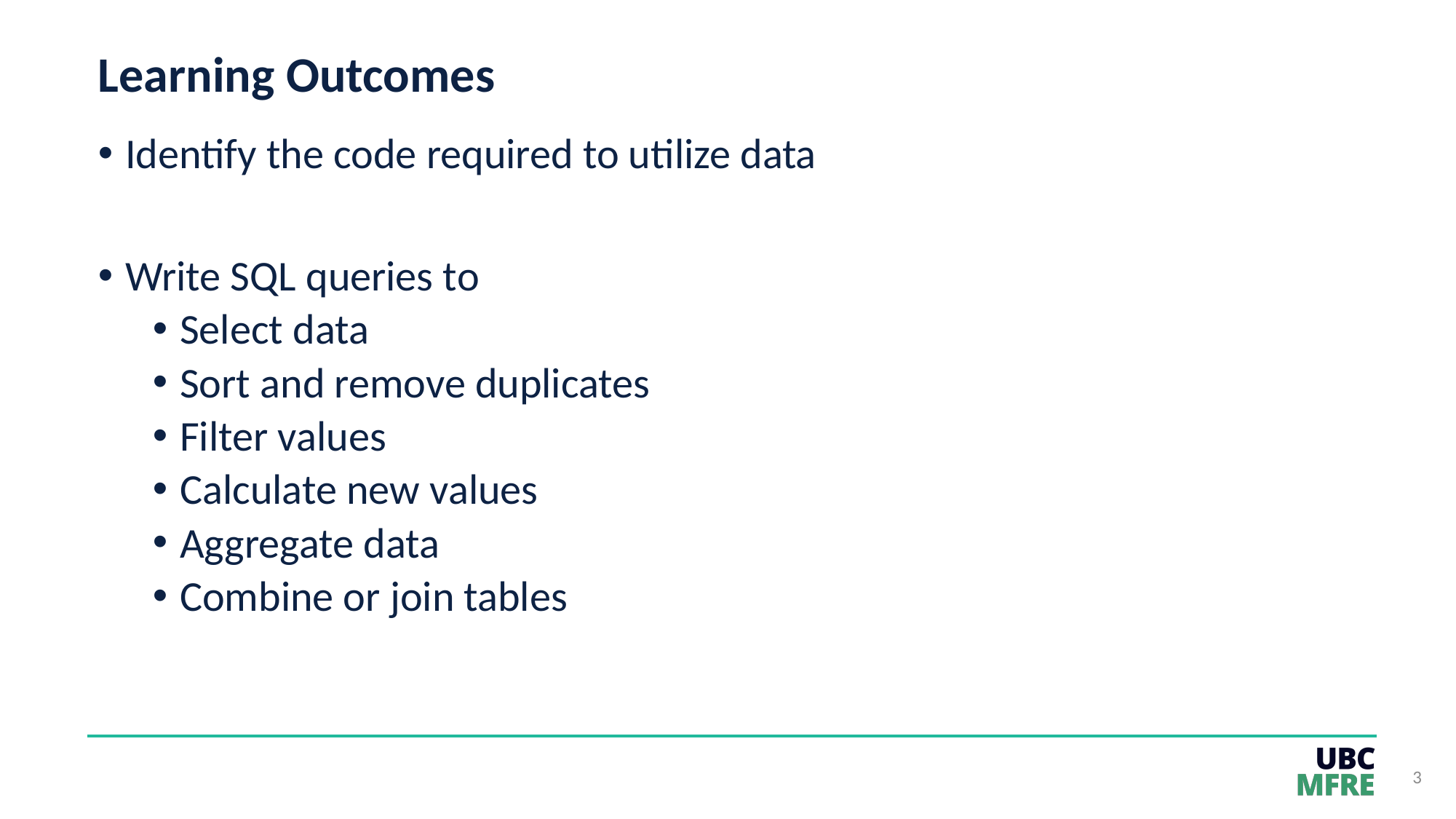

# Learning Outcomes
Identify the code required to utilize data

Write SQL queries to
Select data
Sort and remove duplicates
Filter values
Calculate new values
Aggregate data
Combine or join tables

3